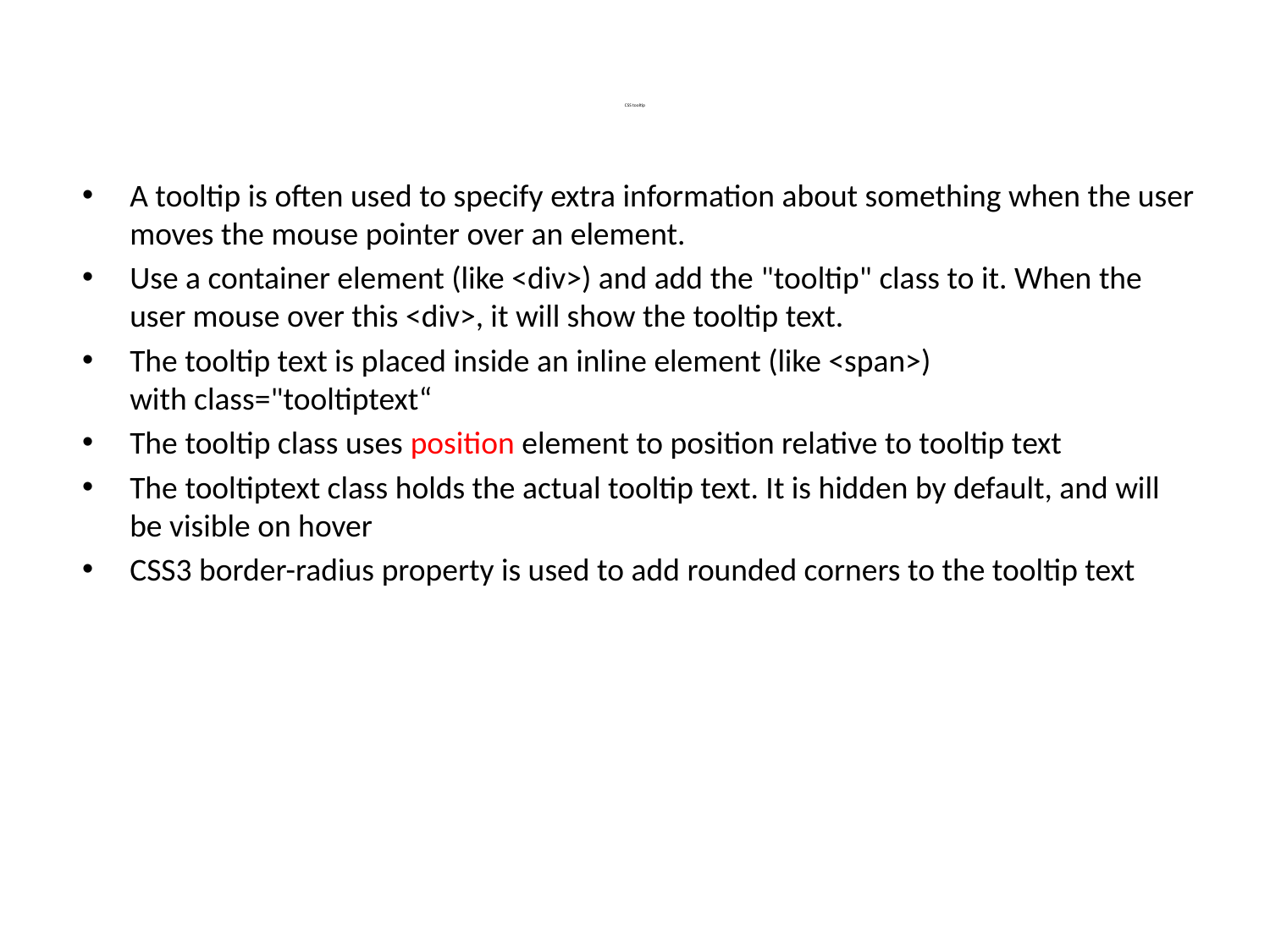

# CSS tooltip
A tooltip is often used to specify extra information about something when the user moves the mouse pointer over an element.
Use a container element (like <div>) and add the "tooltip" class to it. When the user mouse over this <div>, it will show the tooltip text.
The tooltip text is placed inside an inline element (like <span>) with class="tooltiptext“
The tooltip class uses position element to position relative to tooltip text
The tooltiptext class holds the actual tooltip text. It is hidden by default, and will be visible on hover
CSS3 border-radius property is used to add rounded corners to the tooltip text